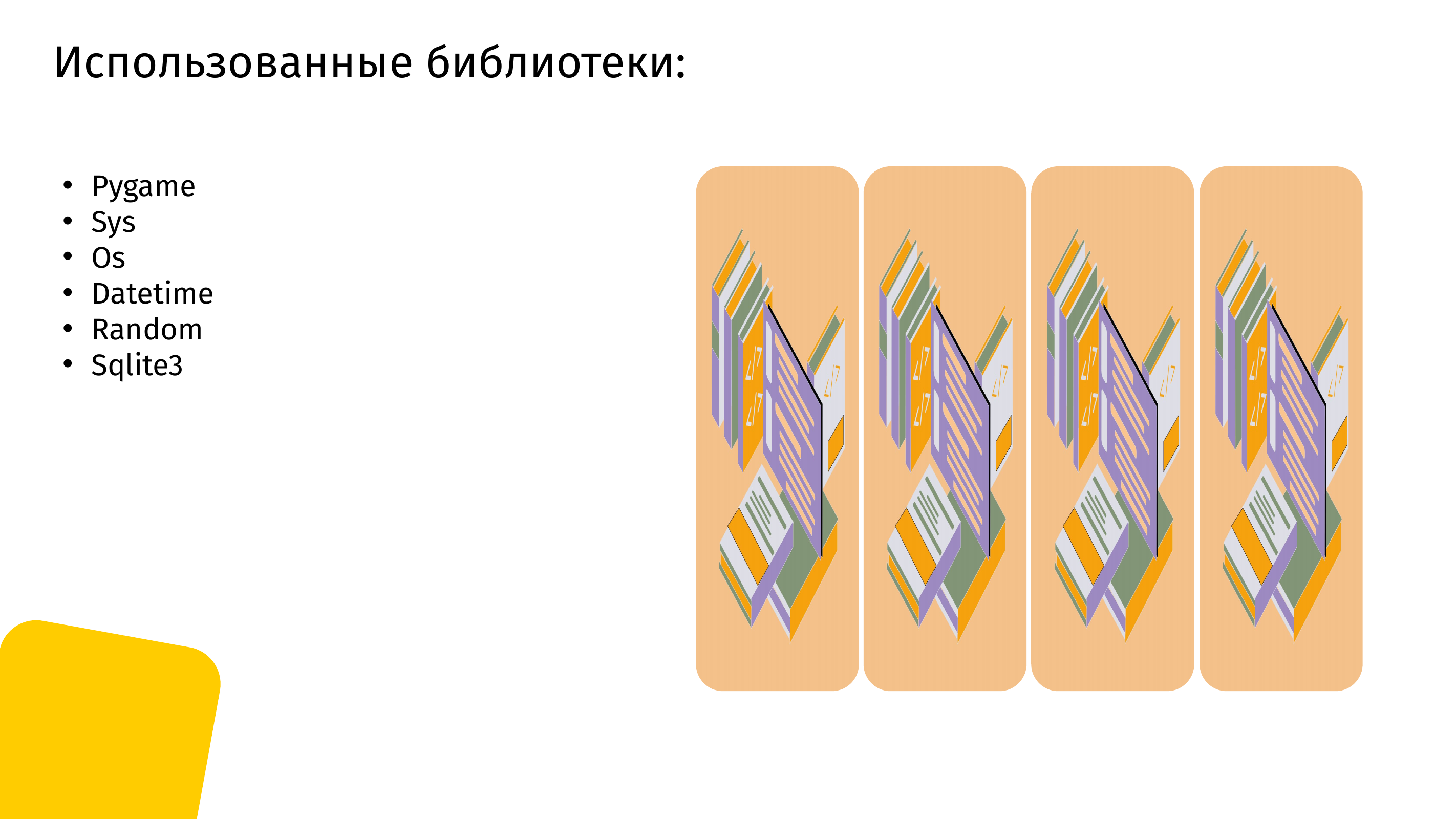

# Использованные библиотеки:
Pygame
Sys
Os
Datetime
Random
Sqlite3